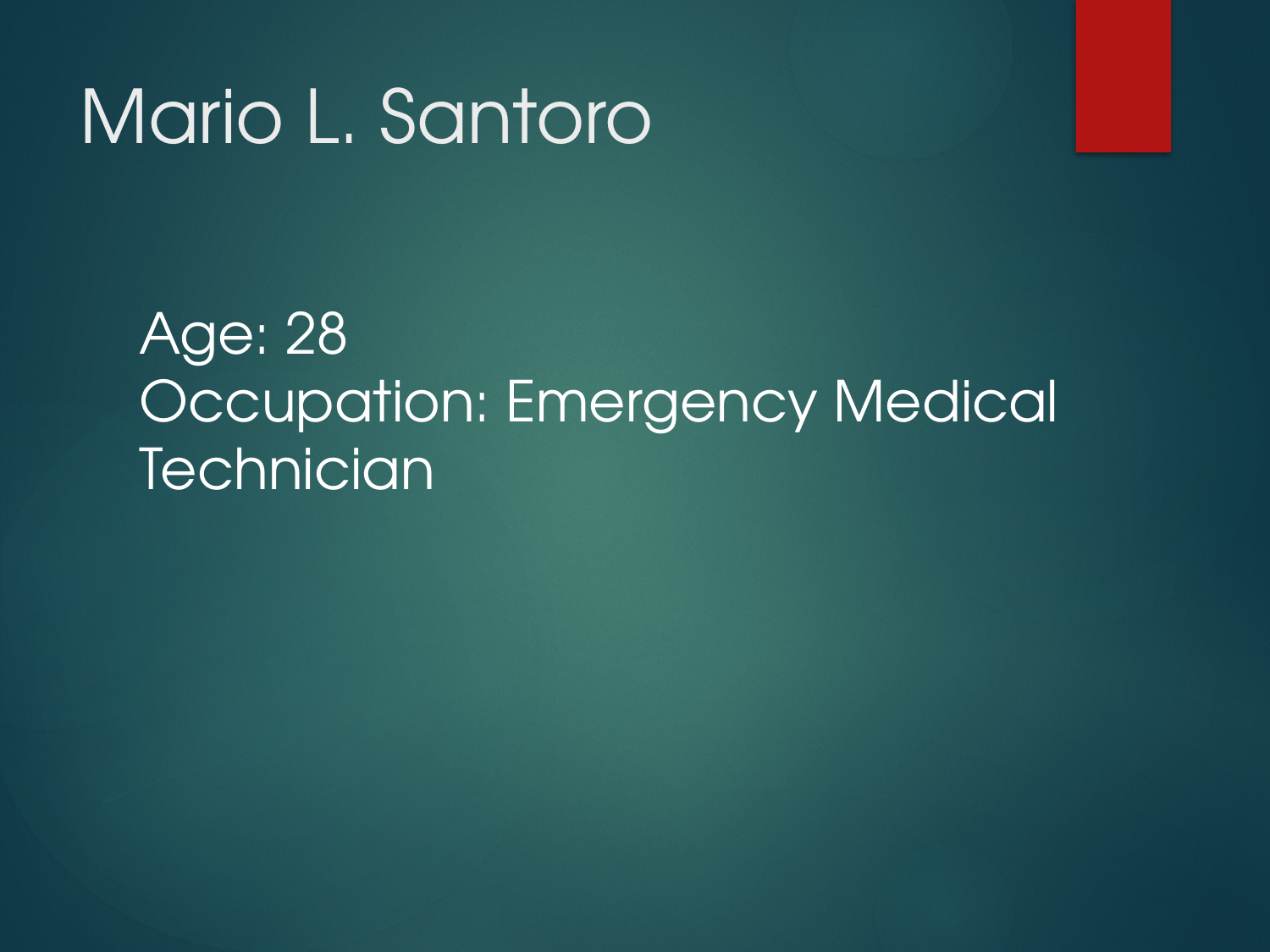

# Mario L. Santoro

Age: 28
Occupation: Emergency Medical Technician